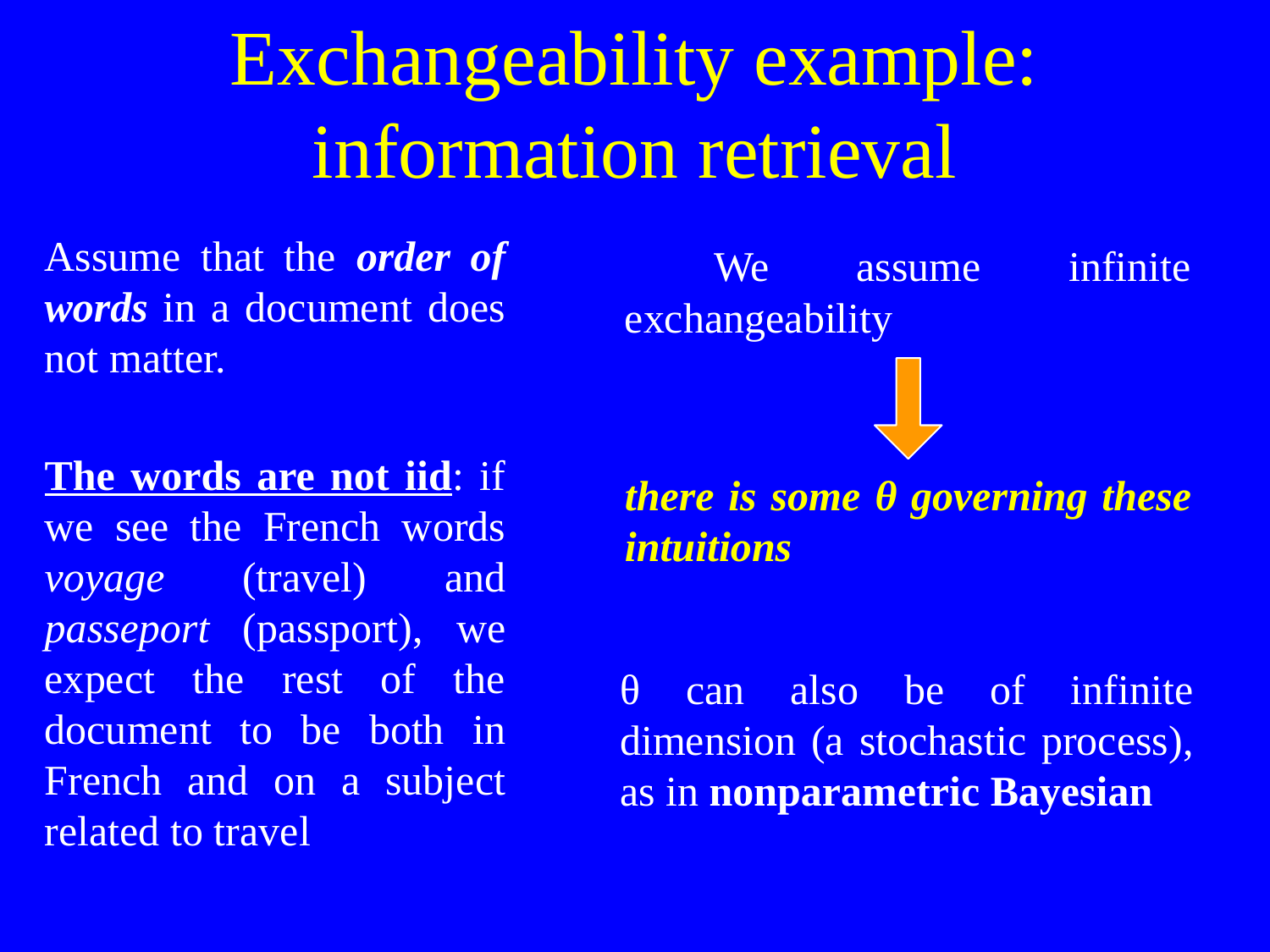

# Exchangeability example: information retrieval
Assume that the order of words in a document does not matter.

The words are not iid: if we see the French words voyage (travel) and passeport (passport), we expect the rest of the document to be both in French and on a subject related to travel

 We assume infinite exchangeability

there is some θ governing these intuitions

θ can also be of infinite dimension (a stochastic process), as in nonparametric Bayesian